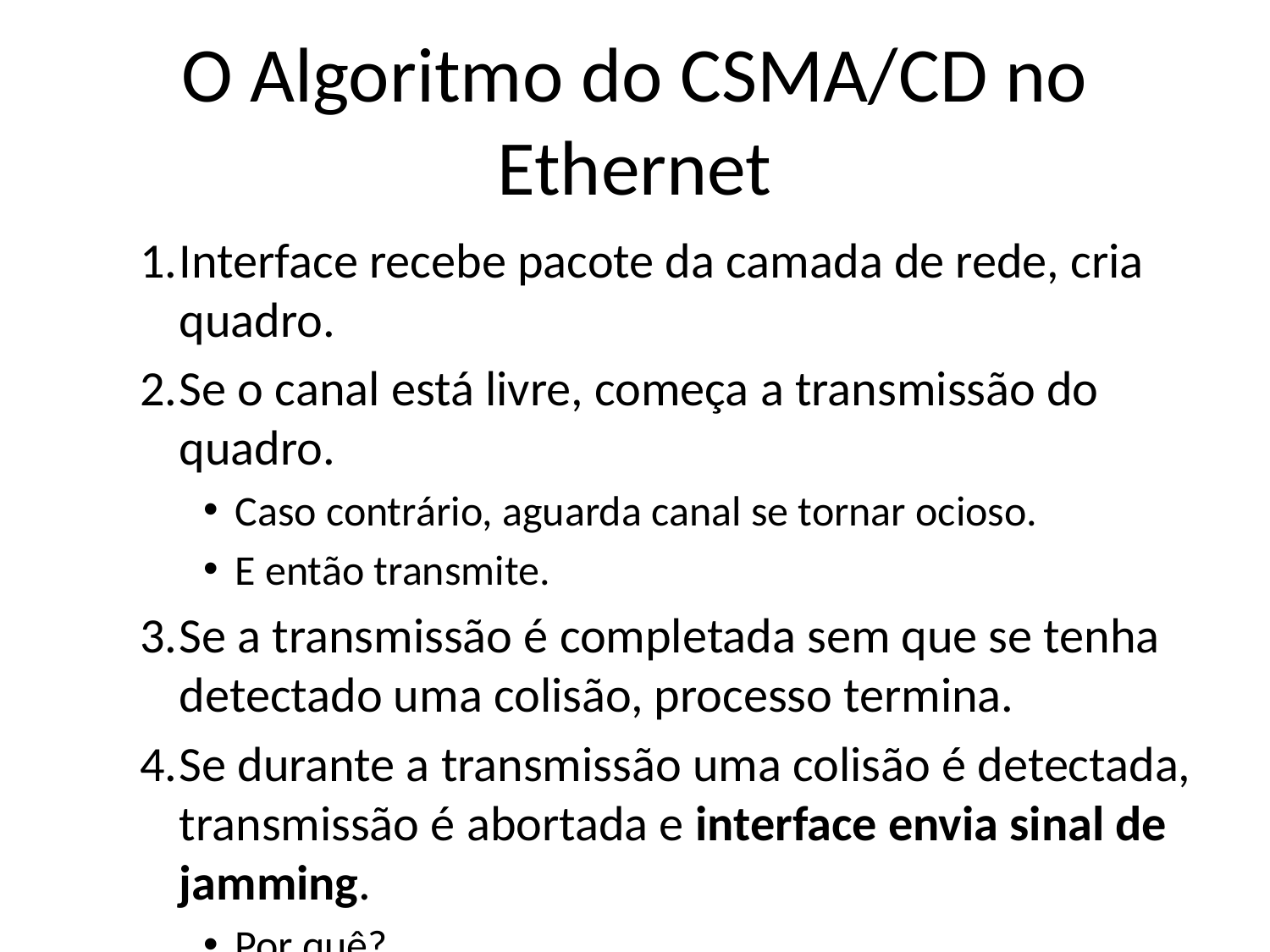

# O Algoritmo do CSMA/CD no Ethernet
Interface recebe pacote da camada de rede, cria quadro.
Se o canal está livre, começa a transmissão do quadro.
Caso contrário, aguarda canal se tornar ocioso.
E então transmite.
Se a transmissão é completada sem que se tenha detectado uma colisão, processo termina.
Se durante a transmissão uma colisão é detectada, transmissão é abortada e interface envia sinal de jamming.
Por quê?
Depois de abortar, interface entra em backoff binário (exponencial).
Após a n-ésima colisão, sorteia valor inteiro \(k\) no intervalo \([0, 2^n - 1]\).
Aguarda um tempo igual a \(k\cdot 512\) durações de bit e volta ao passo 2.
Mais colisões \(\implies\) maiores backoffs.